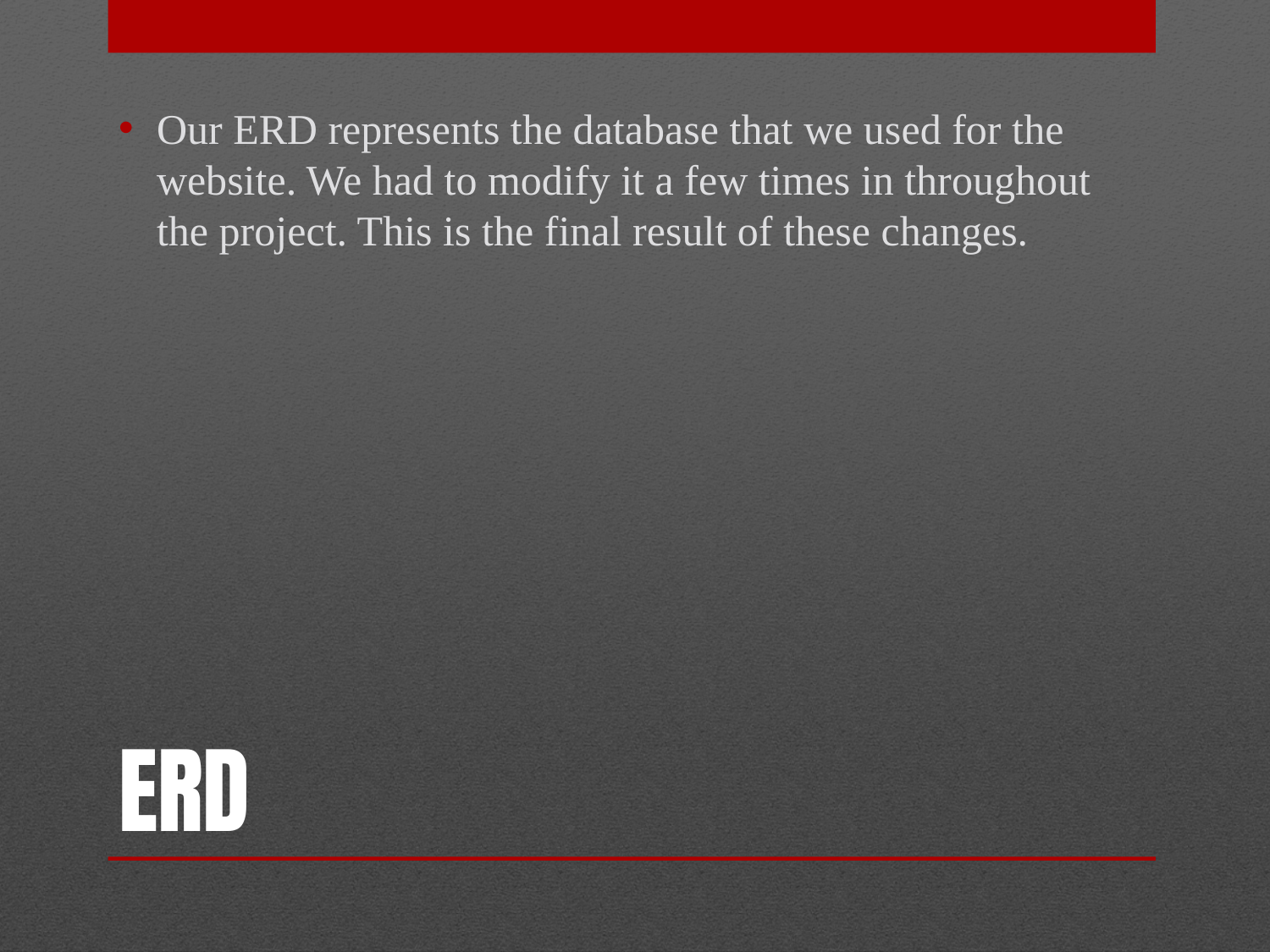

Our ERD represents the database that we used for the website. We had to modify it a few times in throughout the project. This is the final result of these changes.
# ERD